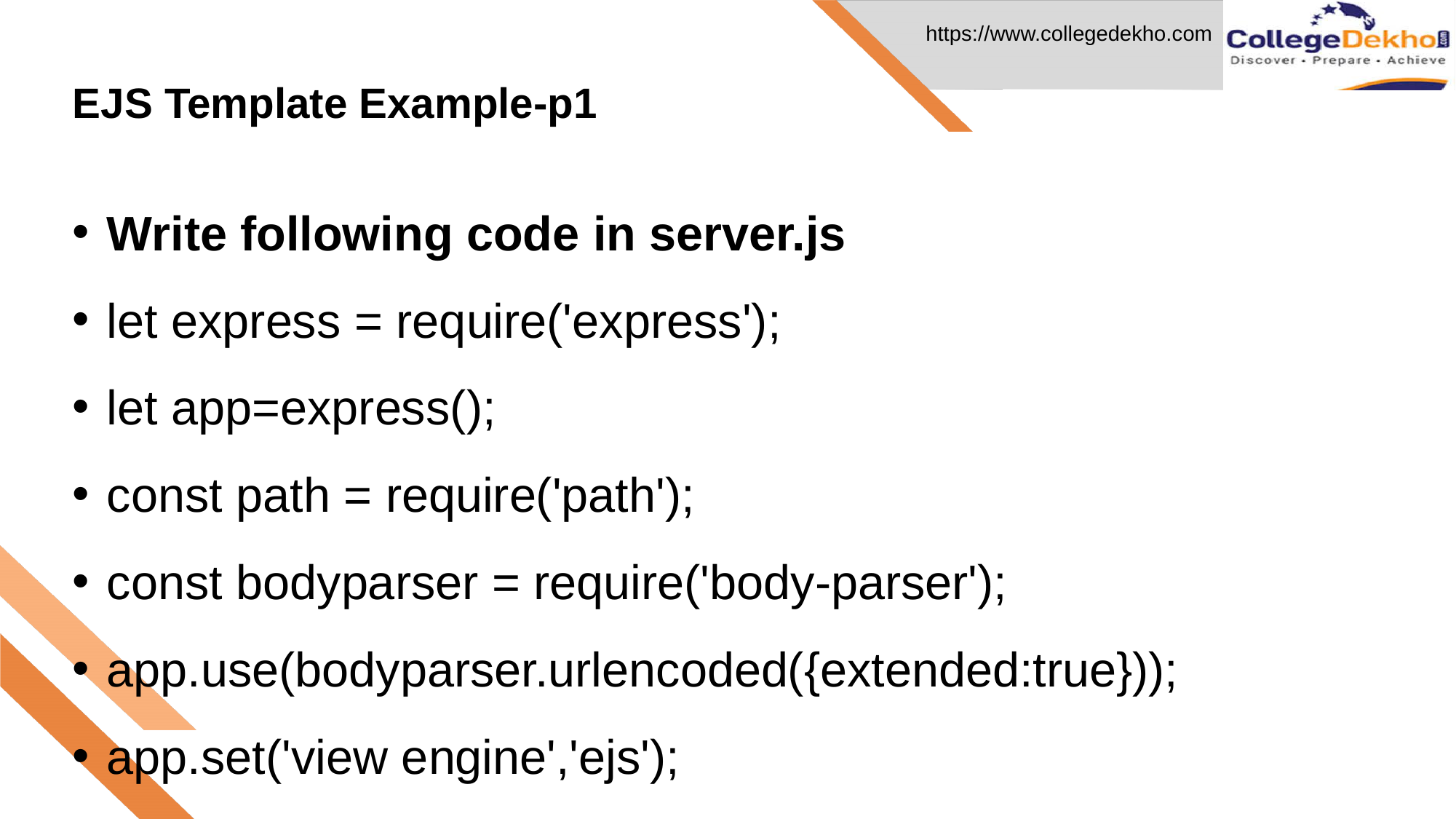

EJS Template Example-p1
# Write following code in server.js
let express = require('express');
let app=express();
const path = require('path');
const bodyparser = require('body-parser');
app.use(bodyparser.urlencoded({extended:true}));
app.set('view engine','ejs');
app.use(express.static(path.join(__dirname, 'views'))); //view is the folder name where all of our ejs file will be stored. We have to create it parallel to server.js file